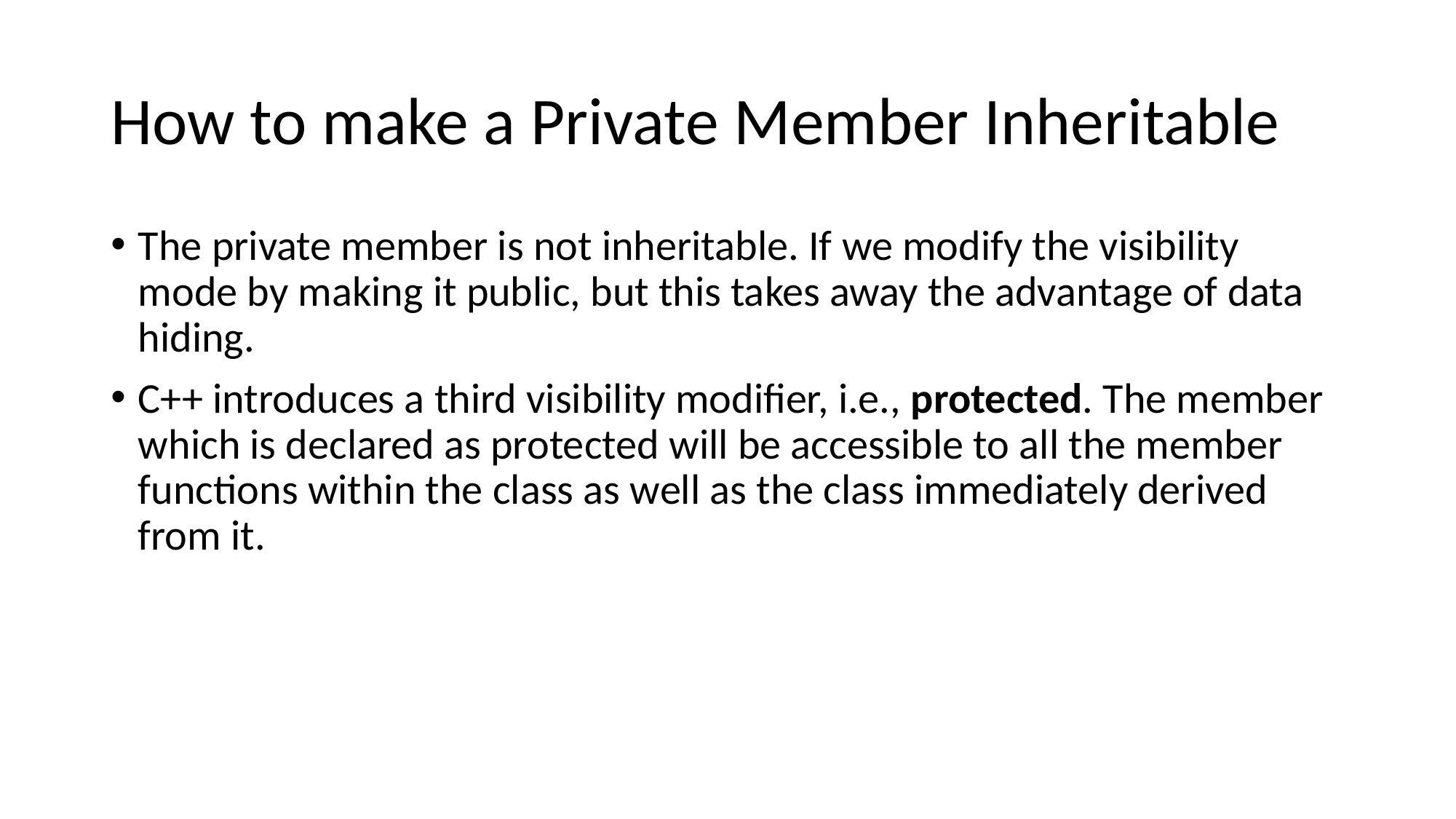

# How to make a Private Member Inheritable
The private member is not inheritable. If we modify the visibility mode by making it public, but this takes away the advantage of data hiding.
C++ introduces a third visibility modifier, i.e., protected. The member which is declared as protected will be accessible to all the member functions within the class as well as the class immediately derived from it.